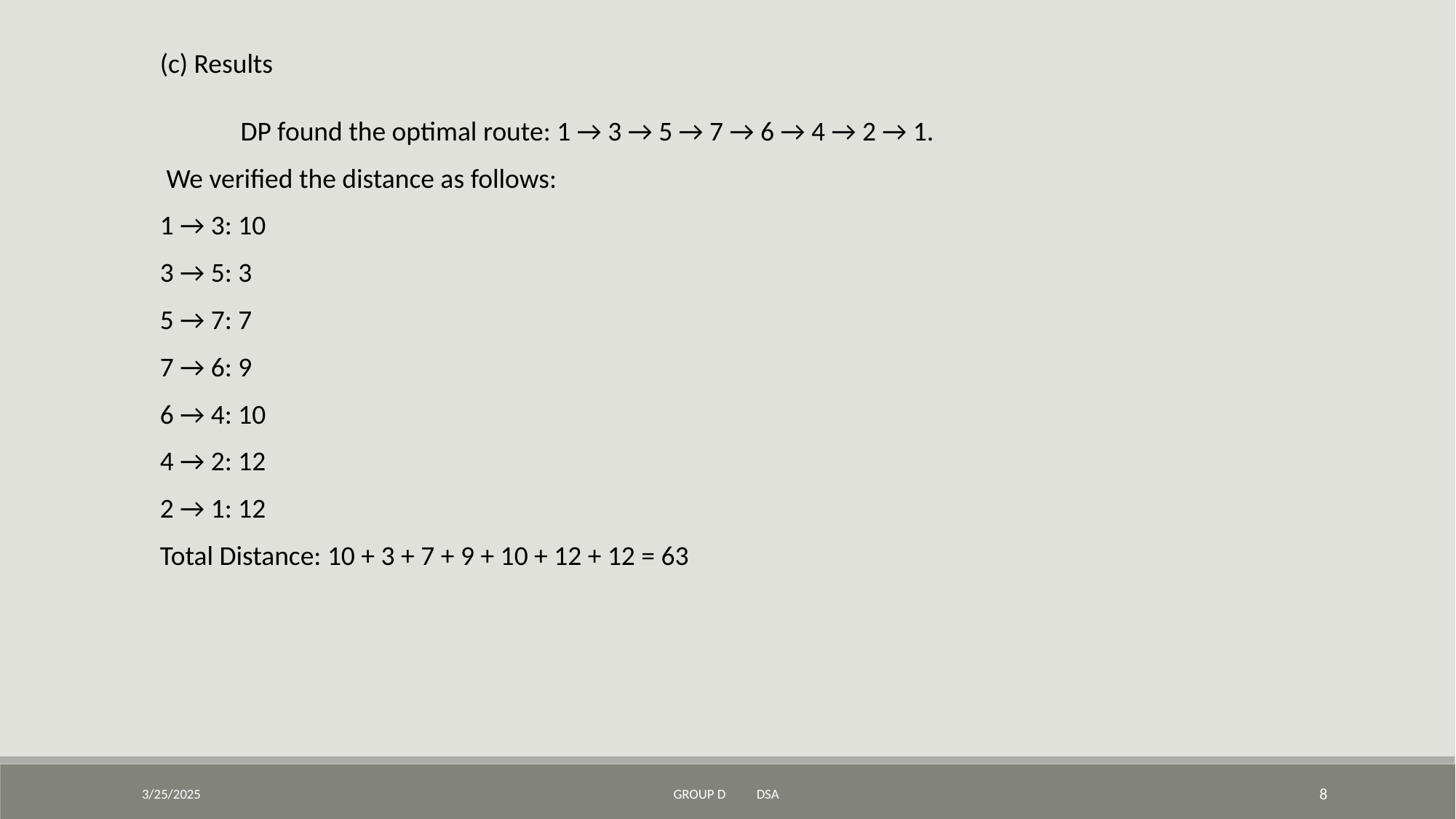

(c) Results

             DP found the optimal route: 1 → 3 → 5 → 7 → 6 → 4 → 2 → 1.
 We verified the distance as follows:
1 → 3: 10
3 → 5: 3
5 → 7: 7
7 → 6: 9
6 → 4: 10
4 → 2: 12
2 → 1: 12
Total Distance: 10 + 3 + 7 + 9 + 10 + 12 + 12 = 63

3/25/2025
GROUP D          DSA
8